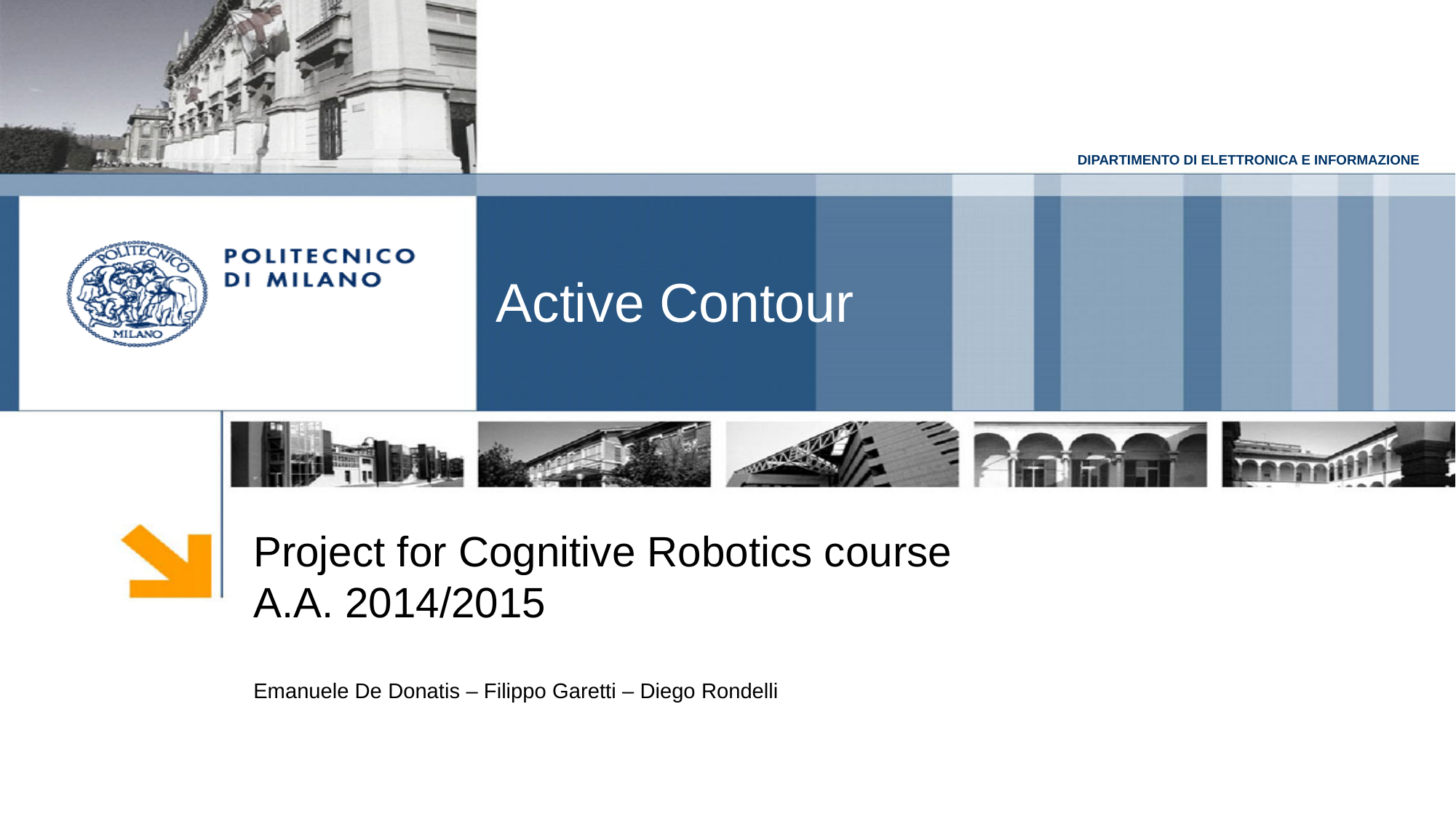

# Active Contour
Project for Cognitive Robotics course
A.A. 2014/2015
Emanuele De Donatis – Filippo Garetti – Diego Rondelli